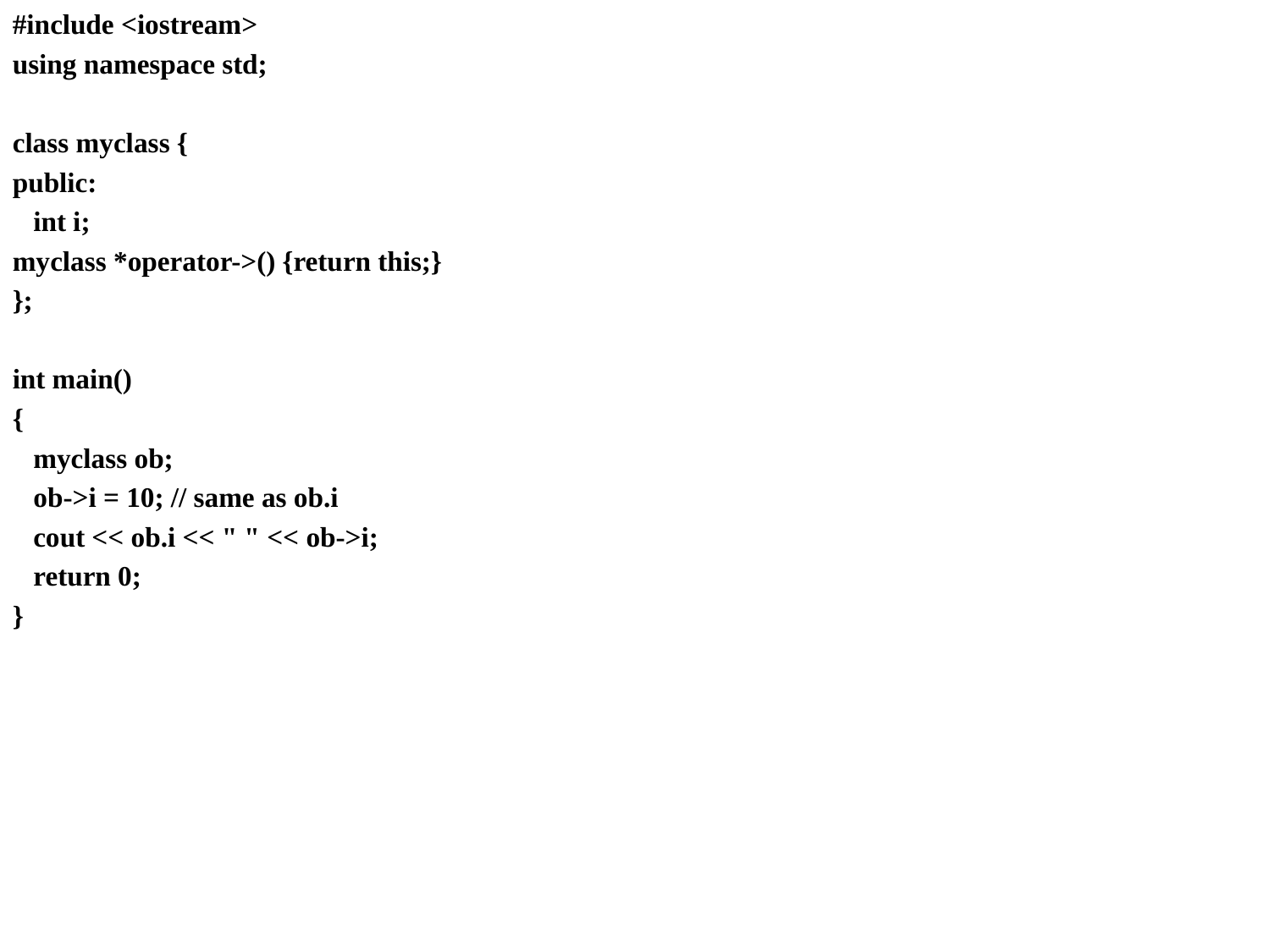

#include <iostream>
using namespace std;

class myclass {
public:
   int i;
myclass *operator->() {return this;}
};

int main()
{
   myclass ob;
   ob->i = 10; // same as ob.i
   cout << ob.i << " " << ob->i;
   return 0;
}